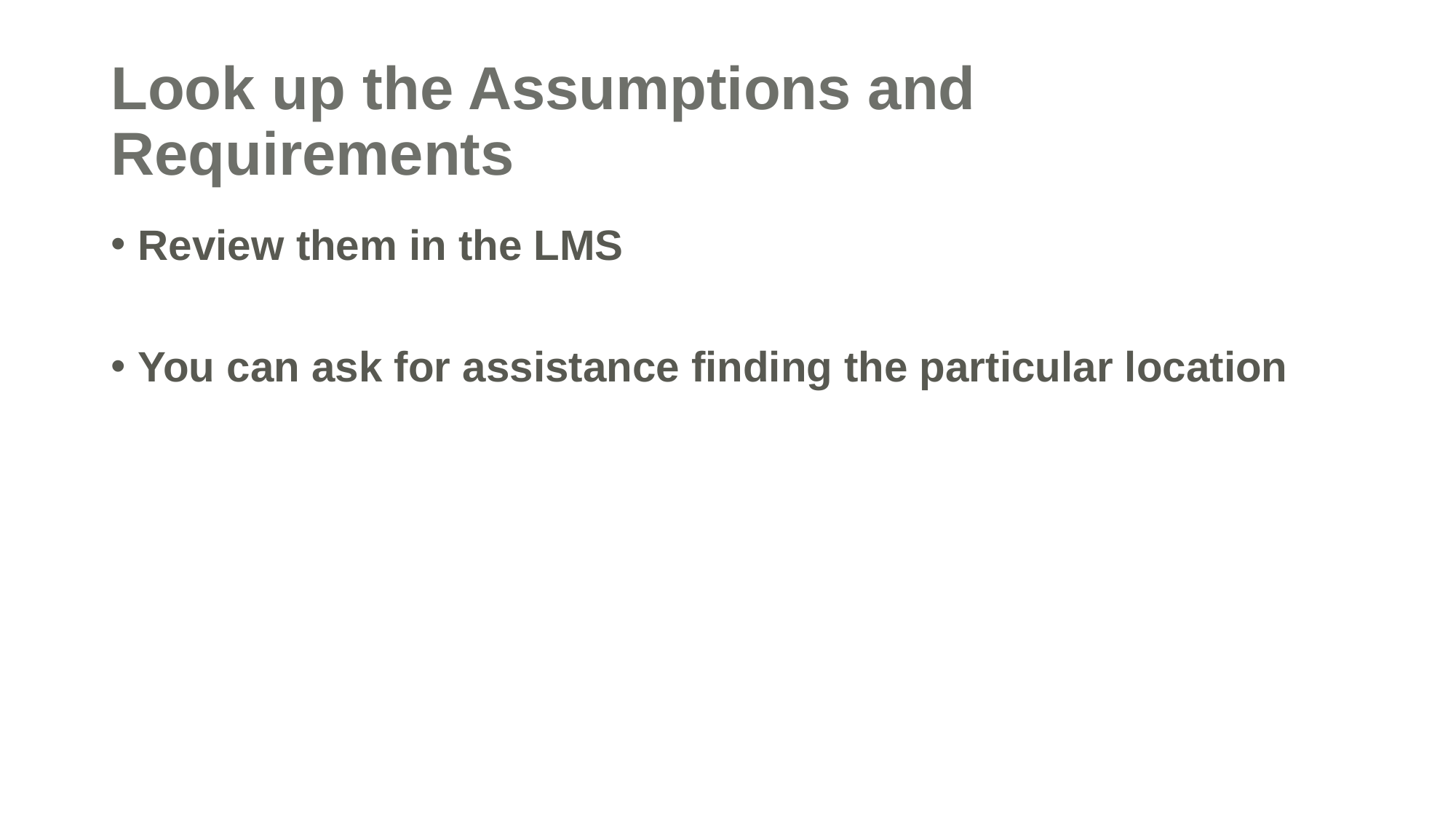

# Look up the Assumptions and Requirements
Review them in the LMS

You can ask for assistance finding the particular location